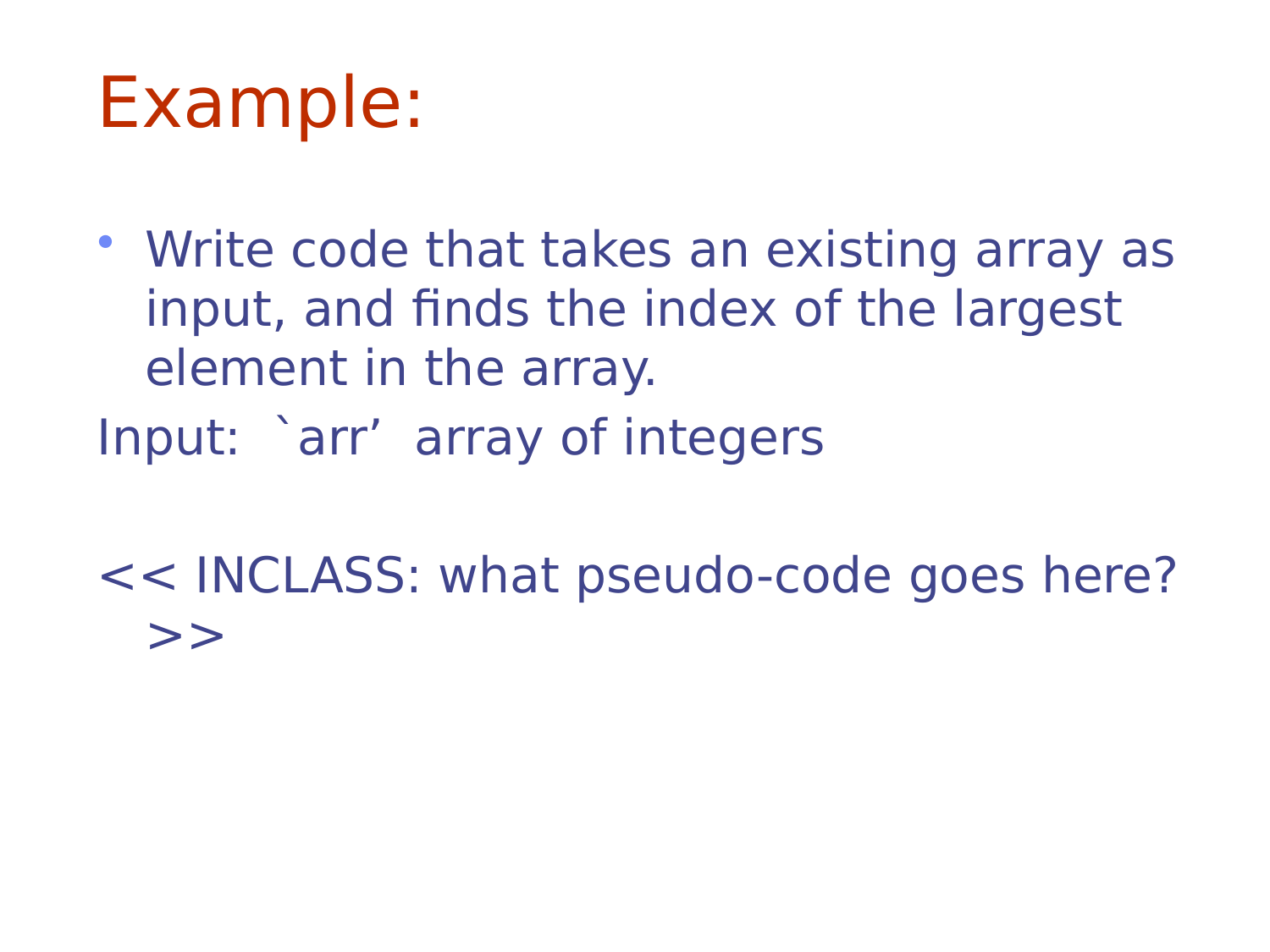

# Example:
Write code that takes an existing array as input, and finds the index of the largest element in the array.
Input:  `arr’  array of integers

<< INCLASS: what pseudo-code goes here? >>